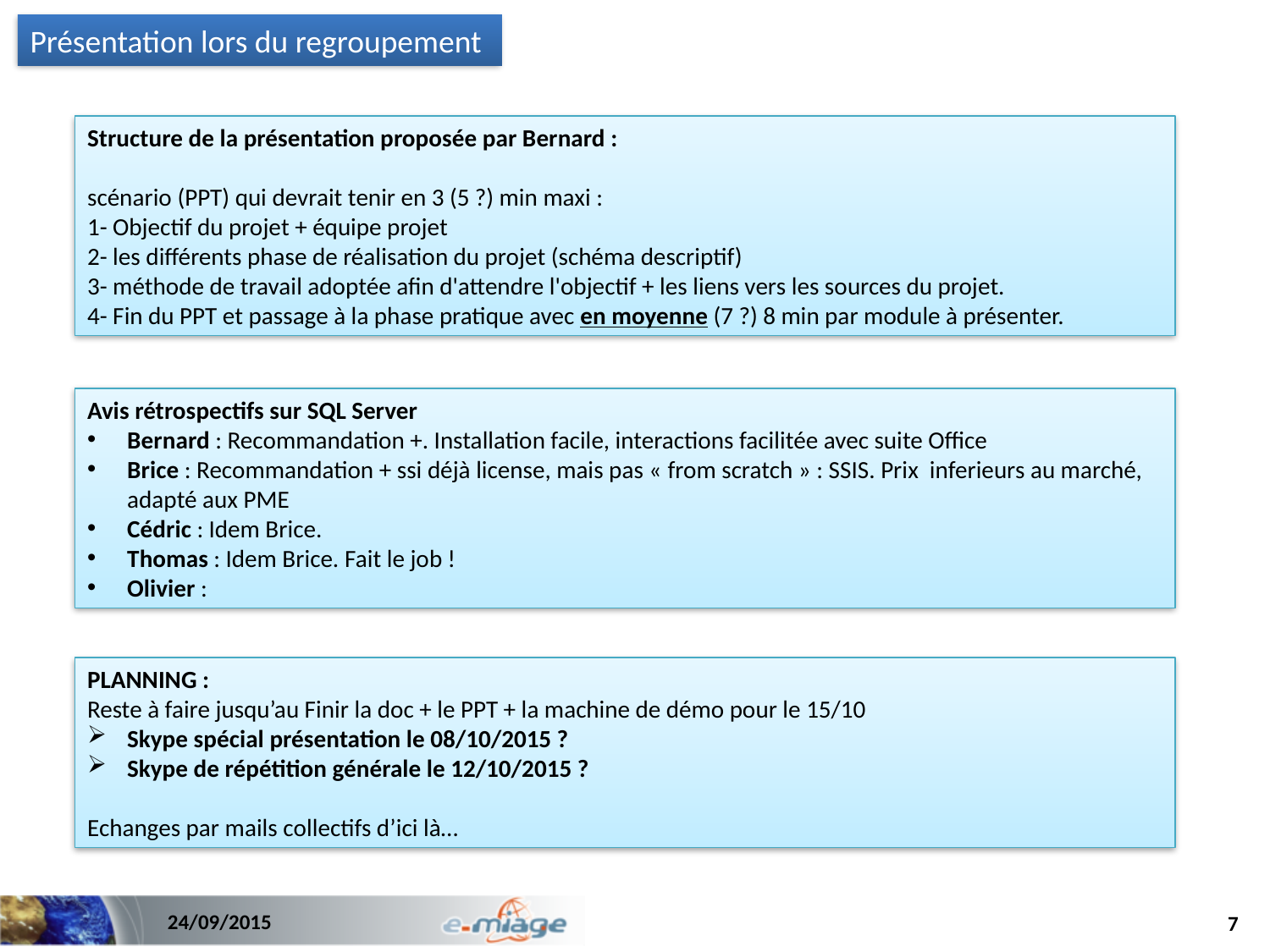

Présentation lors du regroupement
Structure de la présentation proposée par Bernard :

scénario (PPT) qui devrait tenir en 3 (5 ?) min maxi :
1- Objectif du projet + équipe projet
2- les différents phase de réalisation du projet (schéma descriptif)
3- méthode de travail adoptée afin d'attendre l'objectif + les liens vers les sources du projet.
4- Fin du PPT et passage à la phase pratique avec en moyenne (7 ?) 8 min par module à présenter.
Avis rétrospectifs sur SQL Server
Bernard : Recommandation +. Installation facile, interactions facilitée avec suite Office
Brice : Recommandation + ssi déjà license, mais pas « from scratch » : SSIS. Prix  inferieurs au marché, adapté aux PME
Cédric : Idem Brice.
Thomas : Idem Brice. Fait le job !
Olivier :
PLANNING :
Reste à faire jusqu’au Finir la doc + le PPT + la machine de démo pour le 15/10
Skype spécial présentation le 08/10/2015 ?
Skype de répétition générale le 12/10/2015 ?

Echanges par mails collectifs d’ici là…